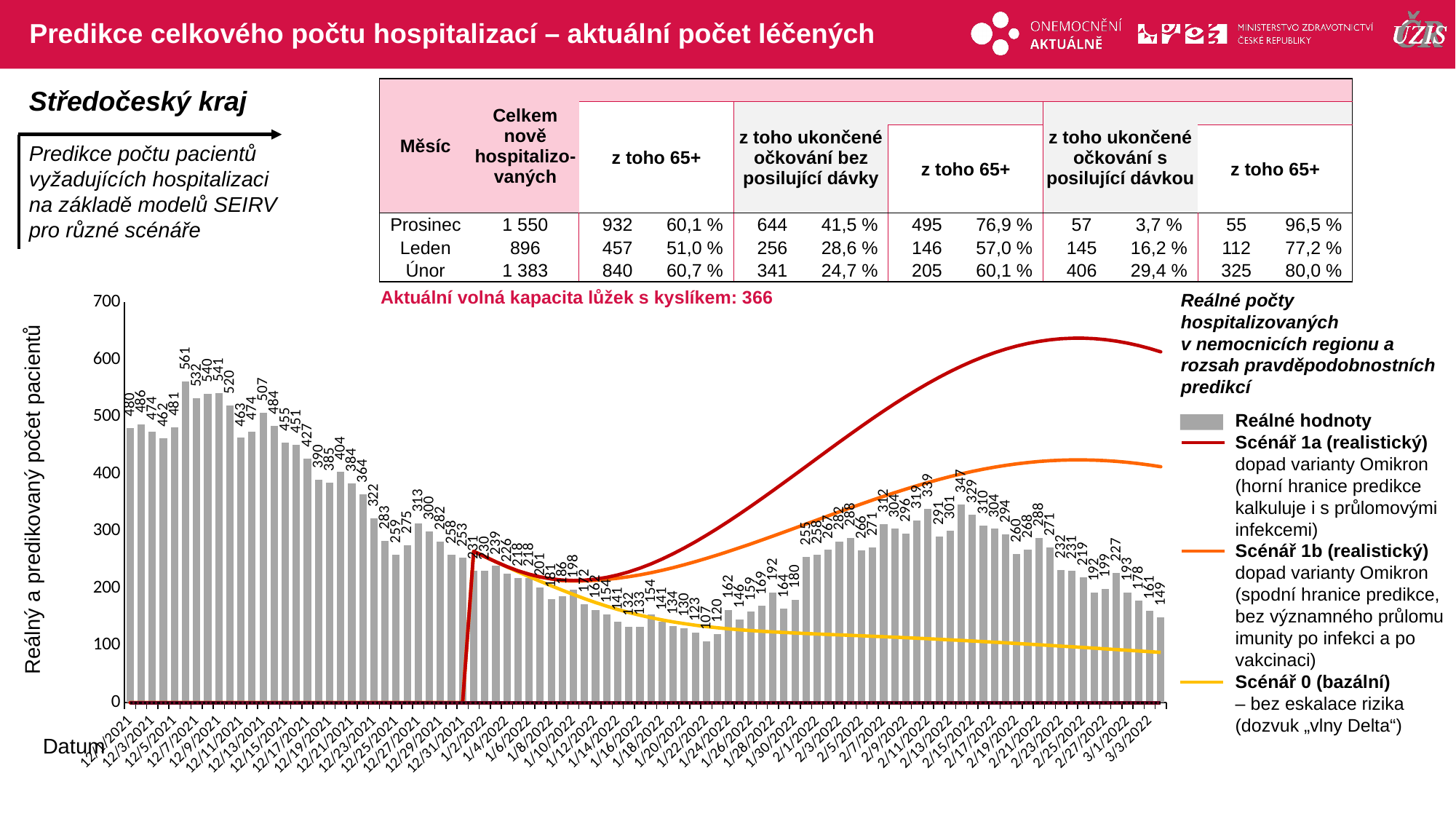

# Predikce celkového počtu hospitalizací – aktuální počet léčených
Středočeský kraj
| Měsíc | Celkem nově hospitalizo-vaných |  |  |  |  |  |  |  |  |  |  |
| --- | --- | --- | --- | --- | --- | --- | --- | --- | --- | --- | --- |
|  |  | z toho 65+ |  | z toho ukončené očkování bez posilující dávky |  |  |  | z toho ukončené očkování s posilující dávkou |  |  |  |
|  |  |  |  |  |  | z toho 65+ |  |  |  | z toho 65+ |  |
| Prosinec | 1 550 | 932 | 60,1 % | 644 | 41,5 % | 495 | 76,9 % | 57 | 3,7 % | 55 | 96,5 % |
| Leden | 896 | 457 | 51,0 % | 256 | 28,6 % | 146 | 57,0 % | 145 | 16,2 % | 112 | 77,2 % |
| Únor | 1 383 | 840 | 60,7 % | 341 | 24,7 % | 205 | 60,1 % | 406 | 29,4 % | 325 | 80,0 % |
| Aktuální volná kapacita lůžek s kyslíkem: 366 |  |  |  |  |  |  |  |  |  |  |  |
Predikce počtu pacientů vyžadujících hospitalizaci na základě modelů SEIRV pro různé scénáře
Reálné počty hospitalizovaných v nemocnicích regionu a rozsah pravděpodobnostních predikcí

### Chart

| Category |  |  |  |  |  |  |
|---|---|---|---|---|---|---|
| 44531 | 480.0 | None | None | None | None | None |
| 44532 | 486.0 | None | None | None | None | None |
| 44533 | 474.0 | None | None | None | None | None |
| 44534 | 462.0 | None | None | None | None | None |
| 44535 | 481.0 | None | None | None | None | None |
| 44536 | 561.0 | None | None | None | None | None |
| 44537 | 532.0 | None | None | None | None | None |
| 44538 | 540.0 | None | None | None | None | None |
| 44539 | 541.0 | None | None | None | None | None |
| 44540 | 520.0 | None | None | None | None | None |
| 44541 | 463.0 | None | None | None | None | None |
| 44542 | 474.0 | None | None | None | None | None |
| 44543 | 507.0 | None | None | None | None | None |
| 44544 | 484.0 | None | None | None | None | None |
| 44545 | 455.0 | None | None | None | None | None |
| 44546 | 451.0 | None | None | None | None | None |
| 44547 | 427.0 | None | None | None | None | None |
| 44548 | 390.0 | None | None | None | None | None |
| 44549 | 385.0 | None | None | None | None | None |
| 44550 | 404.0 | None | None | None | None | None |
| 44551 | 384.0 | None | None | None | None | None |
| 44552 | 364.0 | None | None | None | None | None |
| 44553 | 322.0 | None | None | None | None | None |
| 44554 | 283.0 | None | None | None | None | None |
| 44555 | 259.0 | None | None | None | None | None |
| 44556 | 275.0 | None | None | None | None | None |
| 44557 | 313.0 | None | None | None | None | None |
| 44558 | 300.0 | None | None | None | None | None |
| 44559 | 282.0 | None | None | None | None | None |
| 44560 | 258.0 | None | None | None | None | None |
| 44561 | 253.0 | None | None | None | None | None |
| 44562 | 231.0 | 264.5735001899434 | 264.5735001899434 | 264.5735001899434 | None | None |
| 44563 | 230.0 | 255.31615395982305 | 255.31615395982305 | 255.31615395982305 | None | None |
| 44564 | 239.0 | 246.23040970912163 | 246.23040970912163 | 246.23040970912163 | None | None |
| 44565 | 226.0 | 237.32394014460957 | 237.8215698373219 | 237.8215698373219 | None | None |
| 44566 | 218.0 | 228.60328034231594 | 230.4308533809583 | 230.4308533809583 | None | None |
| 44567 | 218.0 | 220.32210598737691 | 224.4860834958604 | 224.4860834958604 | None | None |
| 44568 | 201.0 | 212.21874179592072 | 219.80544842219138 | 219.80544842219138 | None | None |
| 44569 | 181.0 | 204.29767921416433 | 216.426685491363 | 216.426685491363 | None | None |
| 44570 | 186.0 | 196.56264811016968 | 213.04792256053463 | 214.3626501603573 | None | None |
| 44571 | 198.0 | 189.0168787412665 | 212.67272201141478 | 213.61224906211763 | None | None |
| 44572 | 172.0 | 181.8087642041614 | 212.94679782930345 | 214.16040069789491 | None | None |
| 44573 | 162.0 | 175.03871092173375 | 213.85651036813866 | 215.97982577556536 | None | None |
| 44574 | 154.0 | 168.7542549453037 | 215.3817920657197 | 219.03038917072752 | None | None |
| 44575 | 141.0 | 162.97066735550123 | 217.5003344170031 | 223.26747387329422 | None | None |
| 44576 | 132.0 | 157.68535028603603 | 220.1863741978485 | 228.63955343498503 | None | None |
| 44577 | 133.0 | 152.88592274878712 | 223.41302033195058 | 235.0928457031892 | None | None |
| 44578 | 154.0 | 148.5544764685131 | 227.15363369322898 | 242.5740724257461 | None | None |
| 44579 | 141.0 | 144.66835854248492 | 231.3761990447462 | 251.0192031287805 | None | None |
| 44580 | 134.0 | 141.20119875379663 | 236.03627423430893 | 260.33935350790597 | None | None |
| 44581 | 130.0 | 138.12307020088005 | 241.08683463447304 | 270.4404743082342 | None | None |
| 44582 | 123.0 | 135.4033163789326 | 246.48589746248663 | 281.2385999642614 | None | None |
| 44583 | 107.0 | 133.01018437829853 | 252.19639648445937 | 292.65959800820673 | None | None |
| 44584 | 120.0 | 130.91241284822556 | 258.1845313953911 | 304.63586783007025 | None | None |
| 44585 | 162.0 | 129.0802318240131 | 264.4187789767626 | 317.1043629928133 | None | None |
| 44586 | 146.0 | 127.48220854596131 | 270.86877638270545 | 330.00435780469894 | None | None |
| 44587 | 159.0 | 126.08126976950734 | 277.50320403545066 | 343.2732131101893 | None | None |
| 44588 | 169.0 | 124.84058766267238 | 284.2910499536602 | 356.8489049466085 | None | None |
| 44589 | 192.0 | 123.72828219589019 | 291.20263462891677 | 370.6720742971215 | None | None |
| 44590 | 164.0 | 122.71753010252853 | 298.20878248663655 | 384.6843700125612 | None | None |
| 44591 | 180.0 | 121.78560516874369 | 305.2813064876603 | 398.8294180146087 | None | None |
| 44592 | 255.0 | 120.91320928347744 | 312.39241878658305 | 413.0516426124541 | None | None |
| 44593 | 258.0 | 120.0837058702764 | 319.5143327412876 | 427.2954705218633 | None | None |
| 44594 | 267.0 | 119.28176786272064 | 326.6187250457755 | 441.50425513083906 | None | None |
| 44595 | 282.0 | 118.49402723386942 | 333.6767410365925 | 455.6202871124731 | None | None |
| 44596 | 288.0 | 117.70959864034523 | 340.65917439939125 | 469.5851538380704 | None | None |
| 44597 | 266.0 | 116.91952925505328 | 347.53636061178076 | 483.3395262628496 | None | None |
| 44598 | 271.0 | 116.11696489583322 | 354.2784392442345 | 496.82368352775694 | None | None |
| 44599 | 312.0 | 115.29668732183808 | 360.8557695692034 | 509.9783441776949 | None | None |
| 44600 | 304.0 | 114.4547541832244 | 367.23894035675016 | 522.7446857527882 | None | None |
| 44601 | 296.0 | 113.58847323113719 | 373.4001698761986 | 535.0671447916852 | None | None |
| 44602 | 319.0 | 112.69615317494636 | 379.31280382594394 | 546.892412691176 | None | None |
| 44603 | 339.0 | 111.77691524135653 | 384.9512871874129 | 558.1693794141139 | None | None |
| 44604 | 291.0 | 110.83042121970279 | 390.2910781076485 | 568.848961254585 | None | None |
| 44605 | 301.0 | 109.85684189781234 | 395.3091873371625 | 578.885179713613 | None | None |
| 44606 | 347.0 | 108.85692370651964 | 399.98422887029005 | 588.2352627798683 | None | None |
| 44607 | 329.0 | 107.8318232479255 | 404.2963878983146 | 596.8595808359173 | None | None |
| 44608 | 310.0 | 106.7829094282579 | 408.2276210101431 | 604.7220470595739 | None | None |
| 44609 | 304.0 | 105.71152058398545 | 411.76174520744985 | 611.7902954541877 | None | None |
| 44610 | 294.0 | 104.61901661659996 | 414.8845241588152 | 618.0358533569183 | None | None |
| 44611 | 260.0 | 103.50671267280356 | 417.58377038661877 | 623.4343458125256 | None | None |
| 44612 | 268.0 | 102.37611215346742 | 419.84942076214514 | 627.9656465635783 | None | None |
| 44613 | 288.0 | 101.22883865506694 | 421.67351641506735 | 631.6138378694226 | None | None |
| 44614 | 271.0 | 100.06650667822835 | 423.05036814416377 | 634.3675413276155 | None | None |
| 44615 | 232.0 | 98.89073700056403 | 423.9765672244328 | 636.2199394881536 | None | None |
| 44616 | 231.0 | 97.70310561614004 | 424.4509178027418 | 637.1686406447717 | None | None |
| 44617 | 219.0 | 96.50512163323648 | 424.4744023121324 | 637.2156096635528 | None | None |
| 44618 | 192.0 | 95.2982256585887 | 424.0501758746089 | 636.3671567885058 | None | None |
| 44619 | 199.0 | 94.08378945827995 | 423.183537602017 | 634.6338802433218 | None | None |
| 44620 | 227.0 | 92.86306054758715 | 421.88187939426325 | 632.0305638278145 | None | None |
| 44621 | 193.0 | 91.63722941320844 | 420.1546107619698 | 628.5760265632277 | None | None |
| 44622 | 178.0 | 90.40743503157252 | 418.0130618321745 | 624.2929287036369 | None | None |
| 44623 | 161.0 | 89.1747557219391 | 415.4703536439472 | 619.2075123271823 | None | None |
| 44624 | 149.0 | 87.94020483690633 | 412.54126481306787 | 613.3493346654235 | None | None |
|  | None | None | None | None | None | None |
|  | None | None | None | None | None | None |
Reálné hodnoty
Scénář 1a (realistický)  dopad varianty Omikron (horní hranice predikce kalkuluje i s průlomovými infekcemi)
Scénář 1b (realistický)   dopad varianty Omikron (spodní hranice predikce, bez významného průlomu imunity po infekci a po vakcinaci)
Scénář 0 (bazální)
– bez eskalace rizika (dozvuk „vlny Delta“)

Reálný a predikovaný počet pacientů
Datum